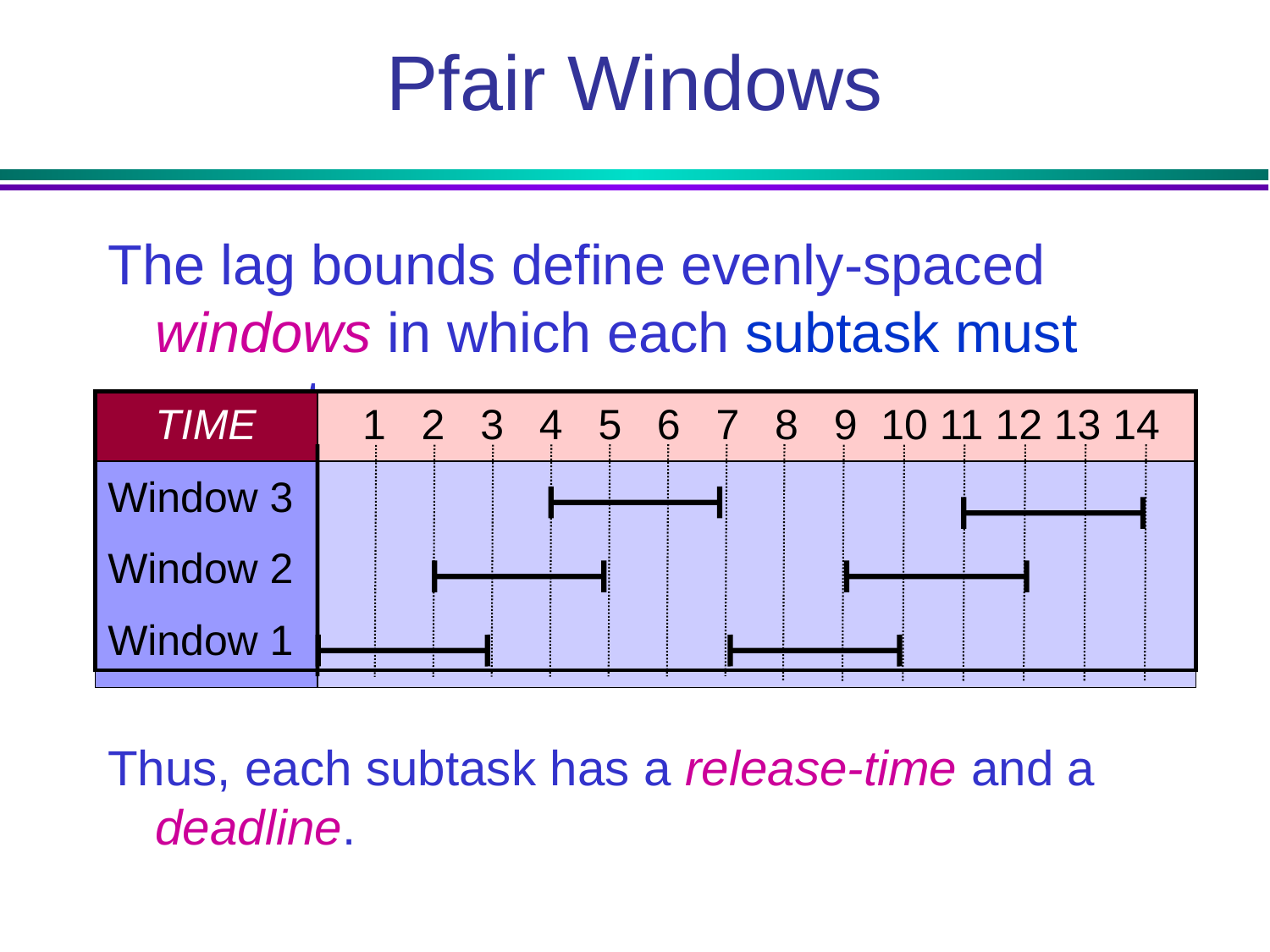

# Pfair Windows
The lag bounds define evenly-spaced windows in which each subtask must execute.

    TIME         1   2   3   4   5   6   7   8   9  10 11 12 13 14
Window 3
Window 2
Window 1

Thus, each subtask has a release-time and a deadline.